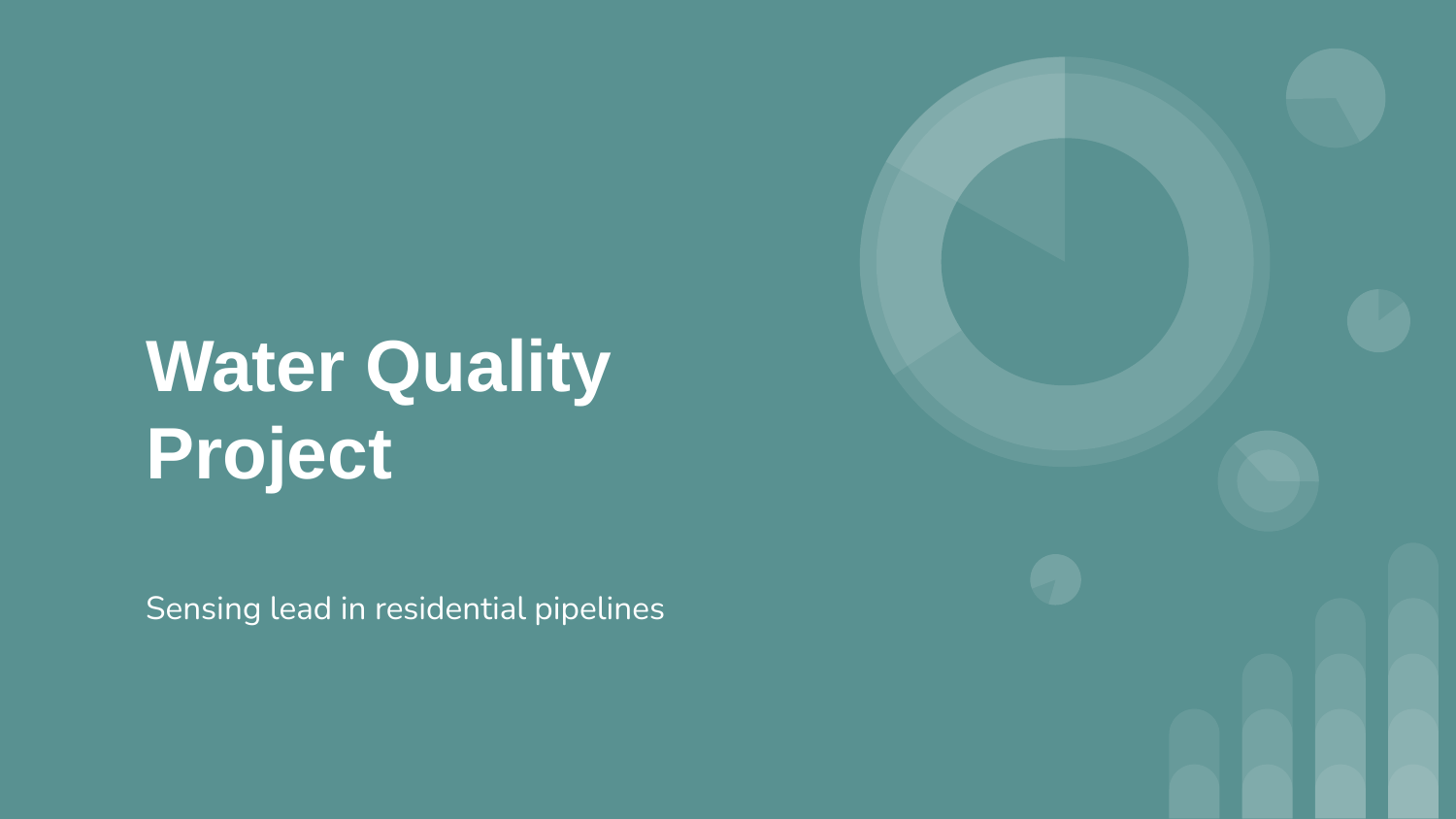

# Water Quality Project
Sensing lead in residential pipelines